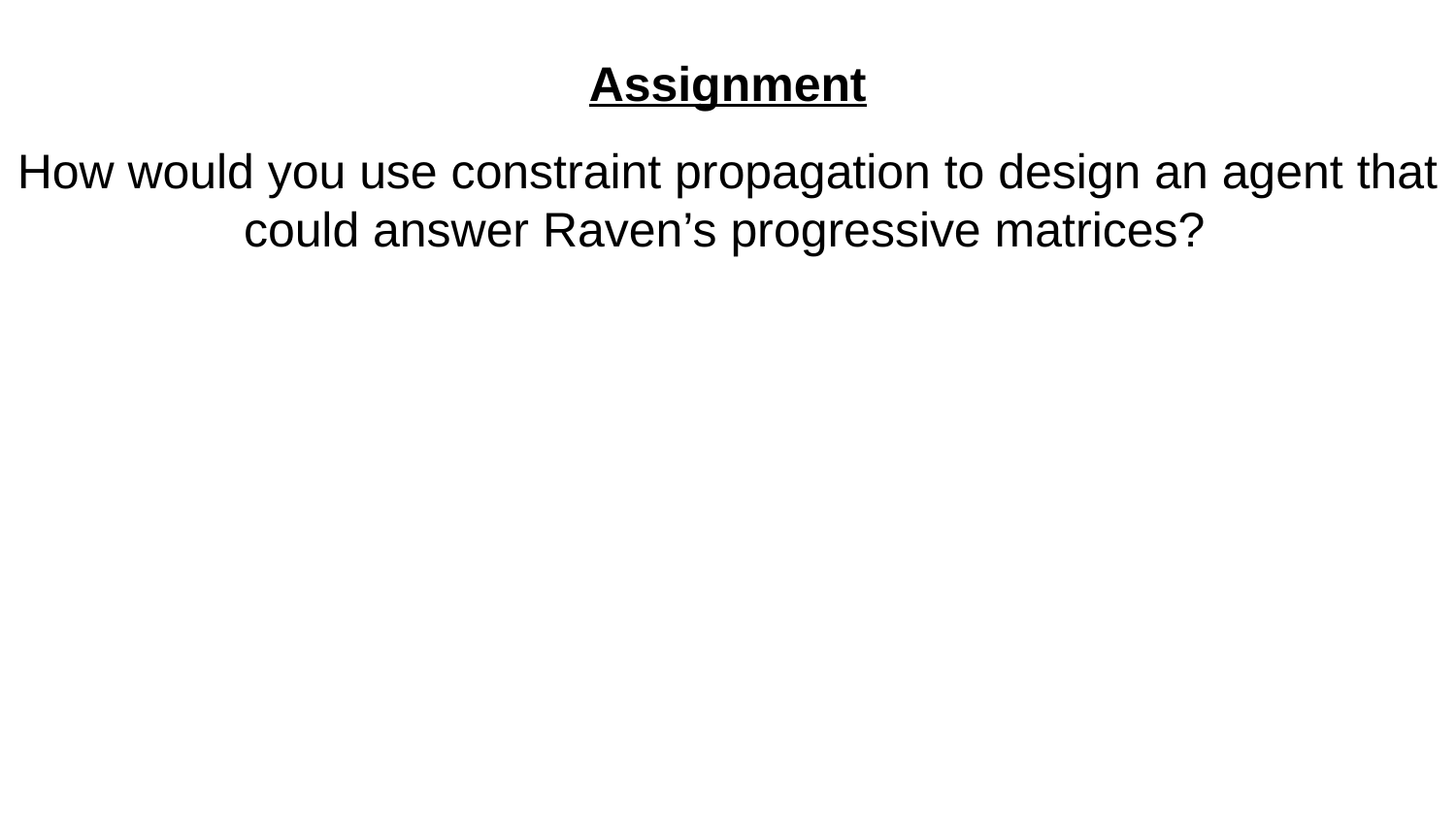

Assignment

How would you use constraint propagation to design an agent that could answer Raven’s progressive matrices?